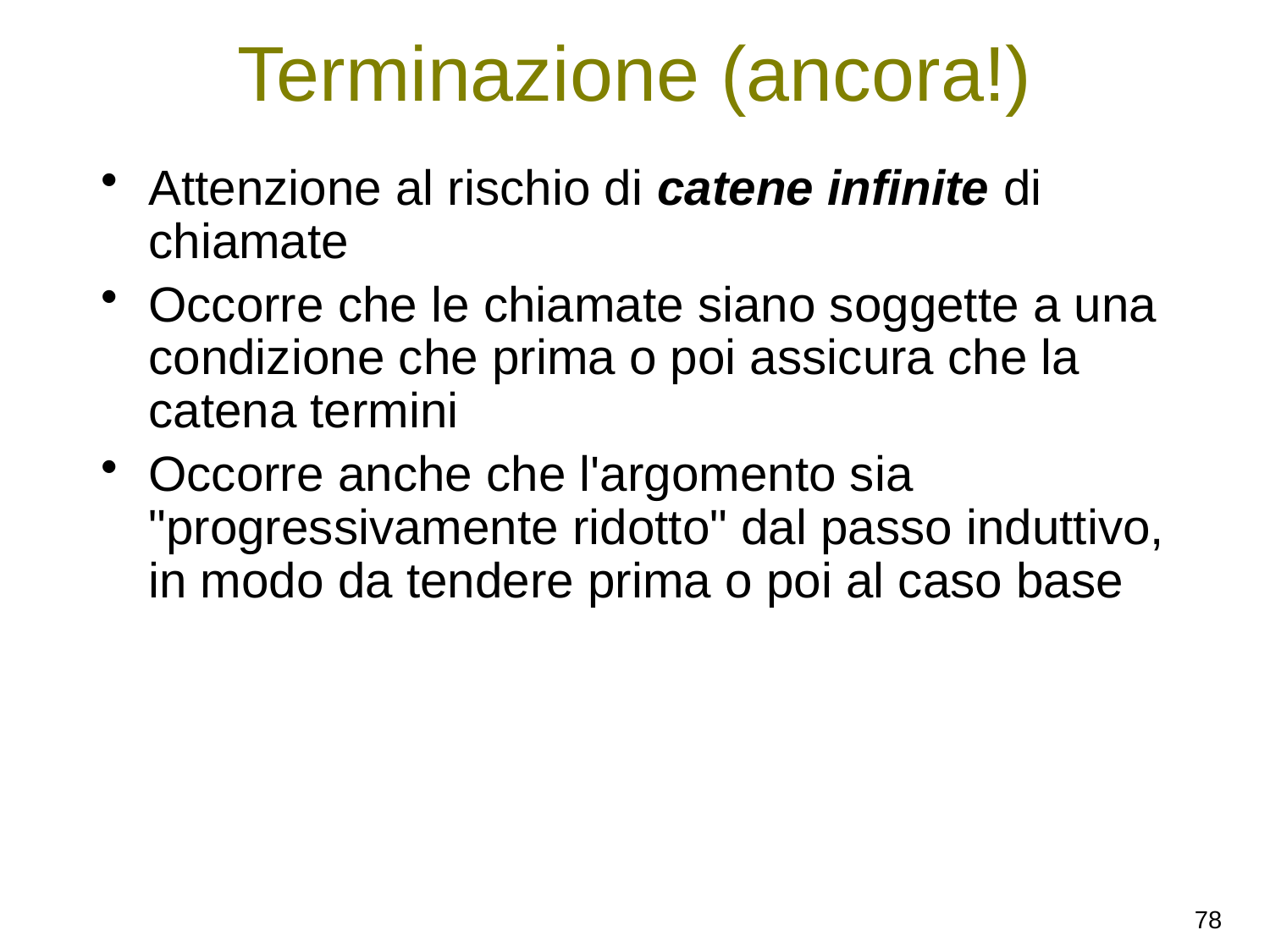

# Terminazione (ancora!)
Attenzione al rischio di catene infinite di chiamate
Occorre che le chiamate siano soggette a una condizione che prima o poi assicura che la catena termini
Occorre anche che l'argomento sia "progressivamente ridotto" dal passo induttivo, in modo da tendere prima o poi al caso base
78